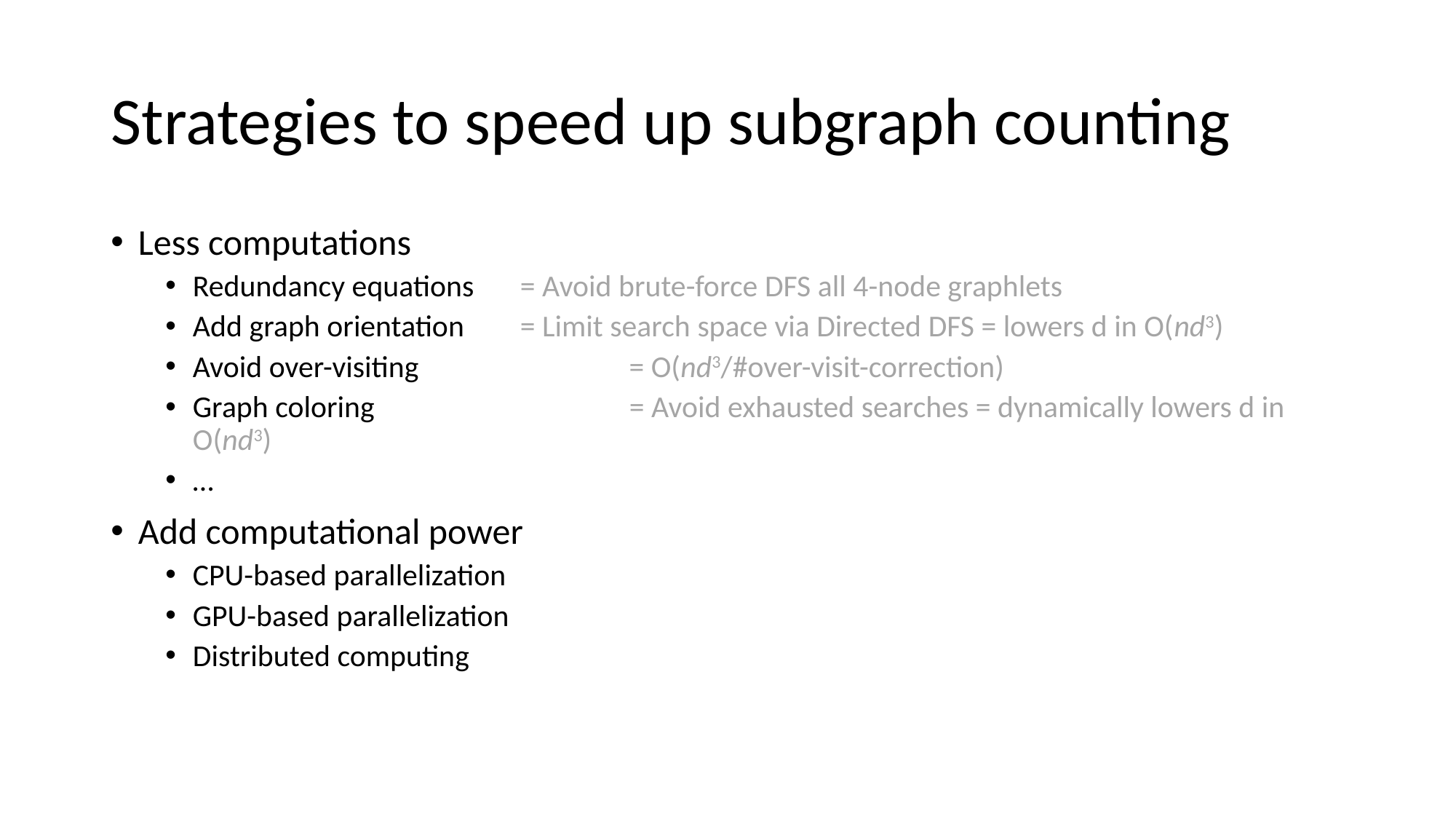

# Strategies to speed up subgraph counting
Less computations
Redundancy equations	= Avoid brute-force DFS all 4-node graphlets
Add graph orientation 	= Limit search space via Directed DFS = lowers d in O(nd3)
Avoid over-visiting 	 = O(nd3/#over-visit-correction)
Graph coloring 		= Avoid exhausted searches = dynamically lowers d in O(nd3)
…
Add computational power
CPU-based parallelization
GPU-based parallelization
Distributed computing